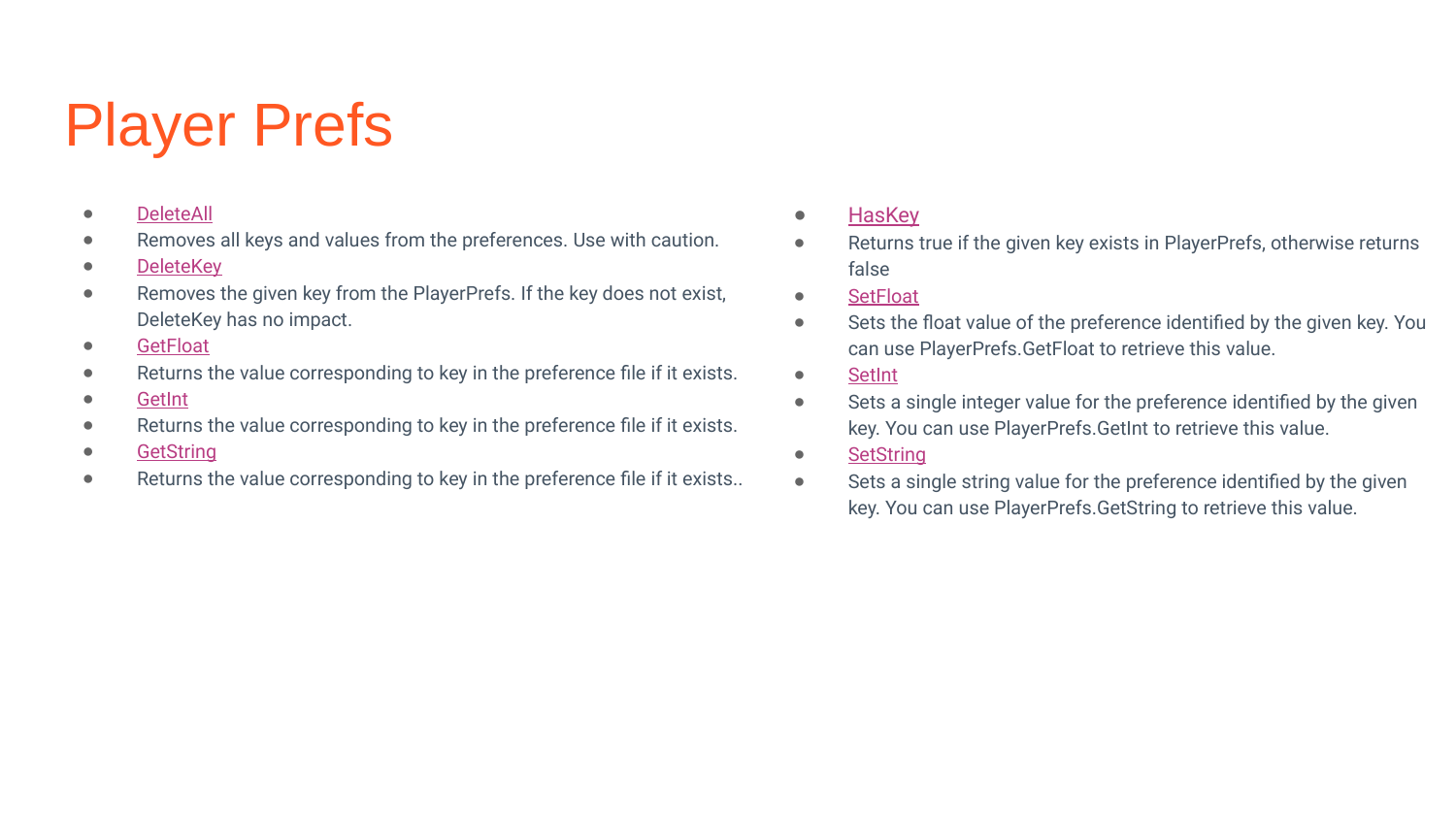

# Player Prefs
DeleteAll
Removes all keys and values from the preferences. Use with caution.
DeleteKey
Removes the given key from the PlayerPrefs. If the key does not exist, DeleteKey has no impact.
GetFloat
Returns the value corresponding to key in the preference file if it exists.
GetInt
Returns the value corresponding to key in the preference file if it exists.
GetString
Returns the value corresponding to key in the preference file if it exists..
HasKey
Returns true if the given key exists in PlayerPrefs, otherwise returns false
SetFloat
Sets the float value of the preference identified by the given key. You can use PlayerPrefs.GetFloat to retrieve this value.
SetInt
Sets a single integer value for the preference identified by the given key. You can use PlayerPrefs.GetInt to retrieve this value.
SetString
Sets a single string value for the preference identified by the given key. You can use PlayerPrefs.GetString to retrieve this value.